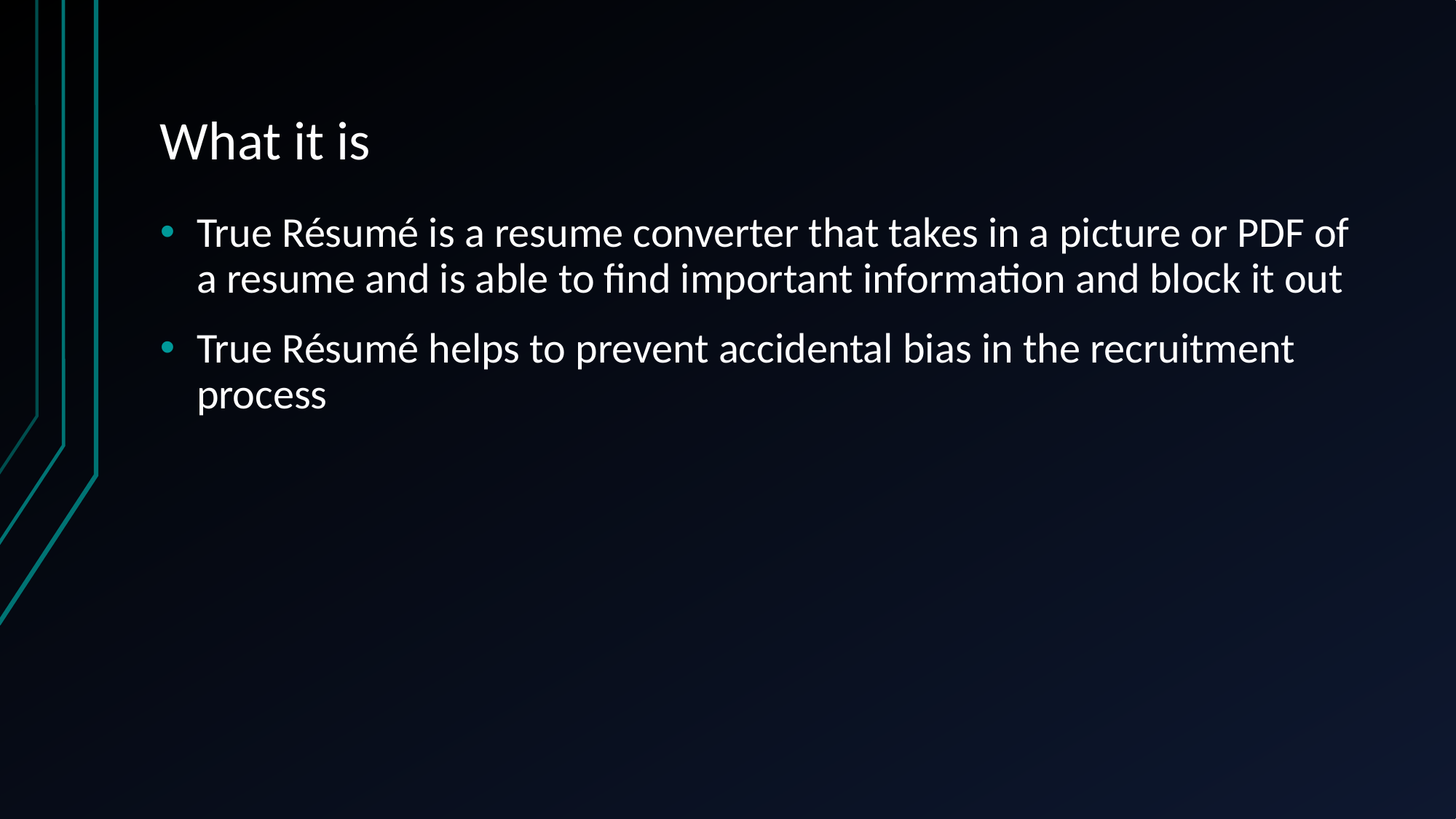

# What it is
True Résumé is a resume converter that takes in a picture or PDF of a resume and is able to find important information and block it out
True Résumé helps to prevent accidental bias in the recruitment process